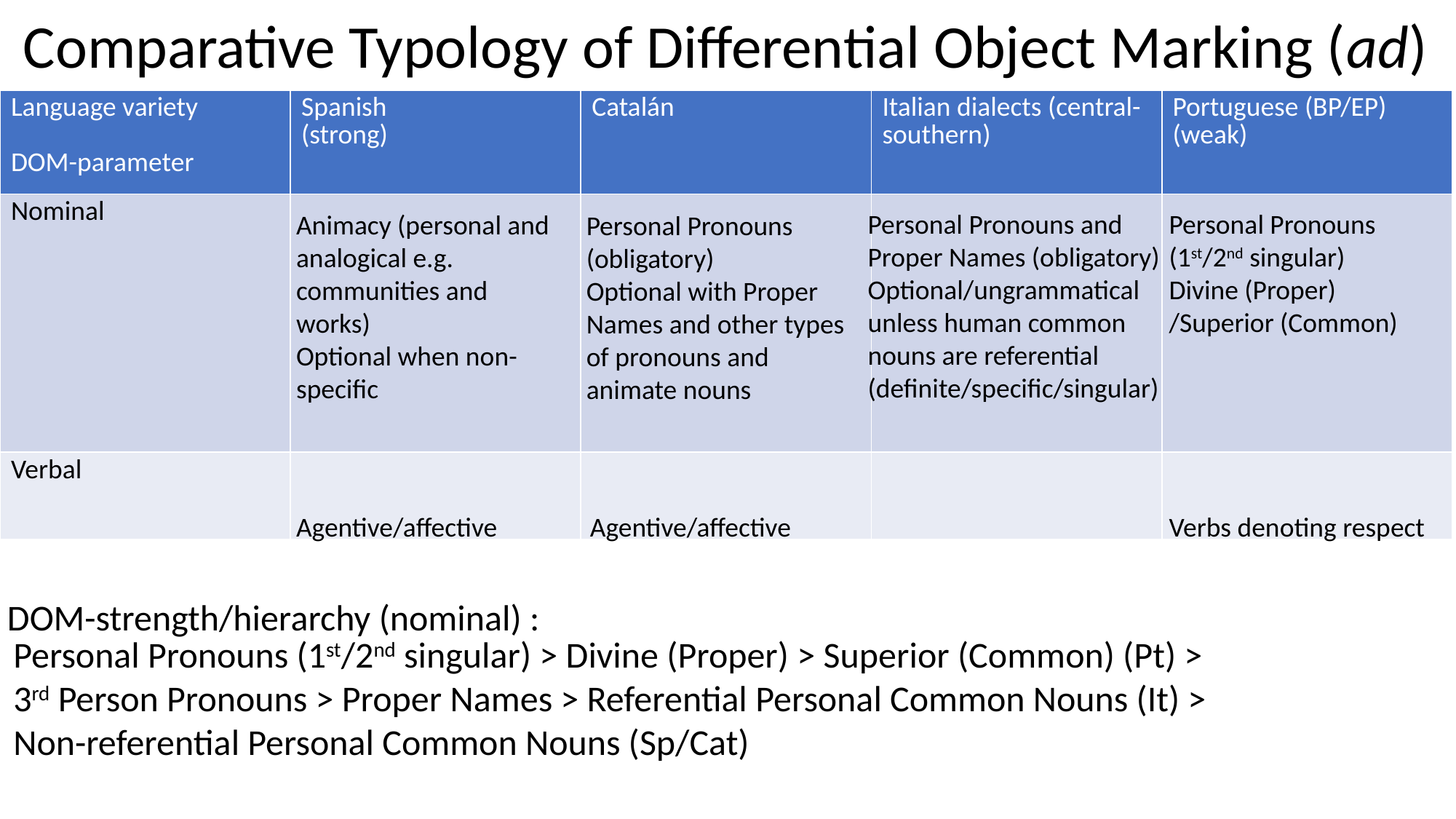

# Comparative Typology of Differential Object Marking (ad)
| Language variety DOM-parameter | Spanish (strong) | Catalán | Italian dialects (central-southern) | Portuguese (BP/EP) (weak) |
| --- | --- | --- | --- | --- |
| Nominal |  |  |  |  |
| Verbal |  |  |  |  |
Personal Pronouns and Proper Names (obligatory)
Optional/ungrammatical unless human common nouns are referential (definite/specific/singular)
Personal Pronouns (1st/2nd singular)
Divine (Proper) /Superior (Common)

Animacy (personal and analogical e.g. communities and works)
Optional when non-specific
Personal Pronouns (obligatory)
Optional with Proper Names and other types of pronouns and animate nouns
Agentive/affective
Agentive/affective
Verbs denoting respect
DOM-strength/hierarchy (nominal) :
Personal Pronouns (1st/2nd singular) > Divine (Proper) > Superior (Common) (Pt) >
3rd Person Pronouns > Proper Names > Referential Personal Common Nouns (It) >
Non-referential Personal Common Nouns (Sp/Cat)